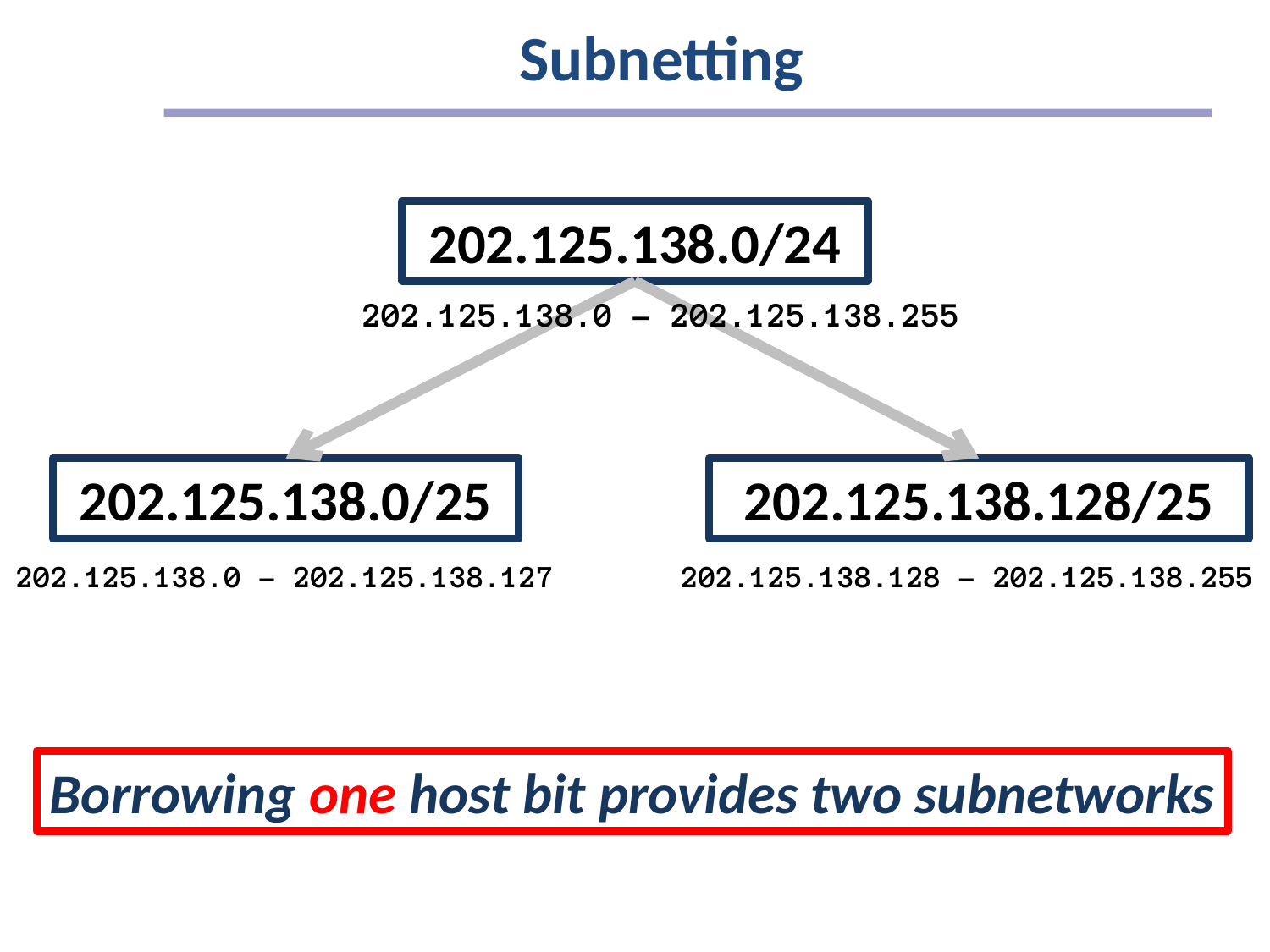

# Subnetting
202.125.138.0/24
202.125.138.0 – 202.125.138.255
202.125.138.0/25
202.125.138.128/25
202.125.138.0 – 202.125.138.127
202.125.138.128 – 202.125.138.255
Borrowing one host bit provides two subnetworks